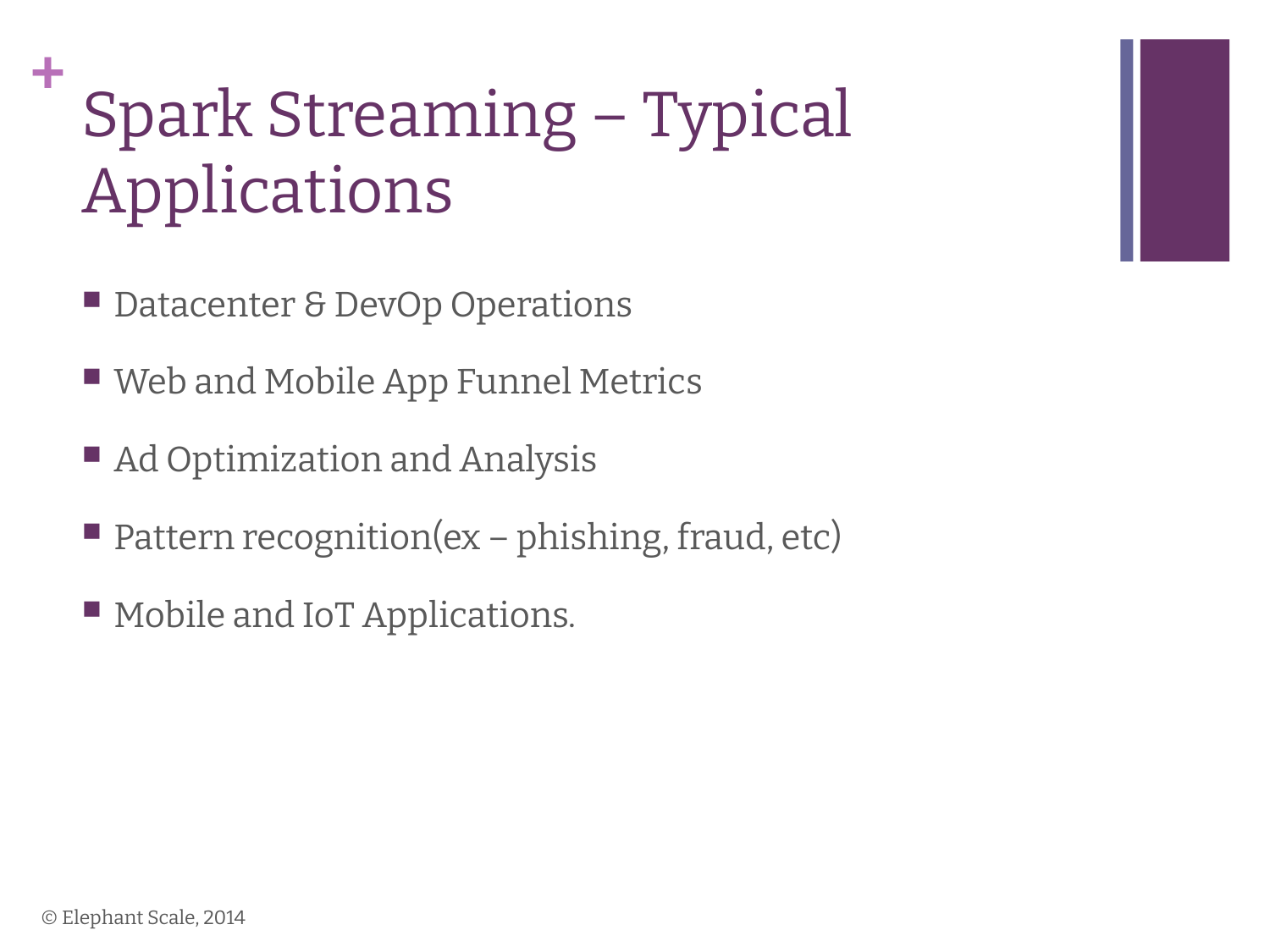

# Spark Streaming – Typical Applications
Datacenter & DevOp Operations
Web and Mobile App Funnel Metrics
Ad Optimization and Analysis
Pattern recognition(ex – phishing, fraud, etc)
Mobile and IoT Applications.
© Elephant Scale, 2014